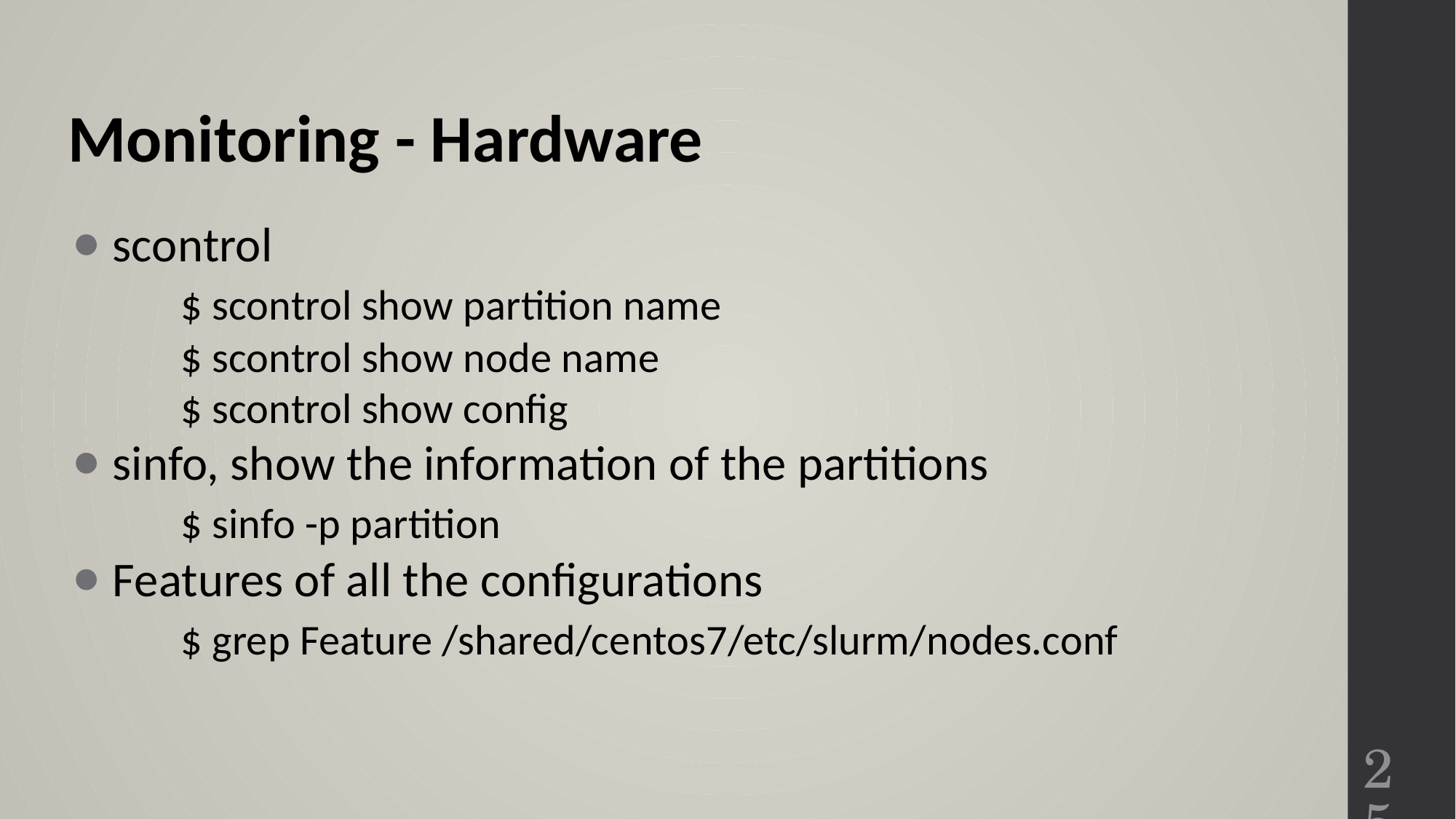

Monitoring - Hardware
scontrol
	$ scontrol show partition name
	$ scontrol show node name
	$ scontrol show config
sinfo, show the information of the partitions
	$ sinfo -p partition
Features of all the configurations
	$ grep Feature /shared/centos7/etc/slurm/nodes.conf

25